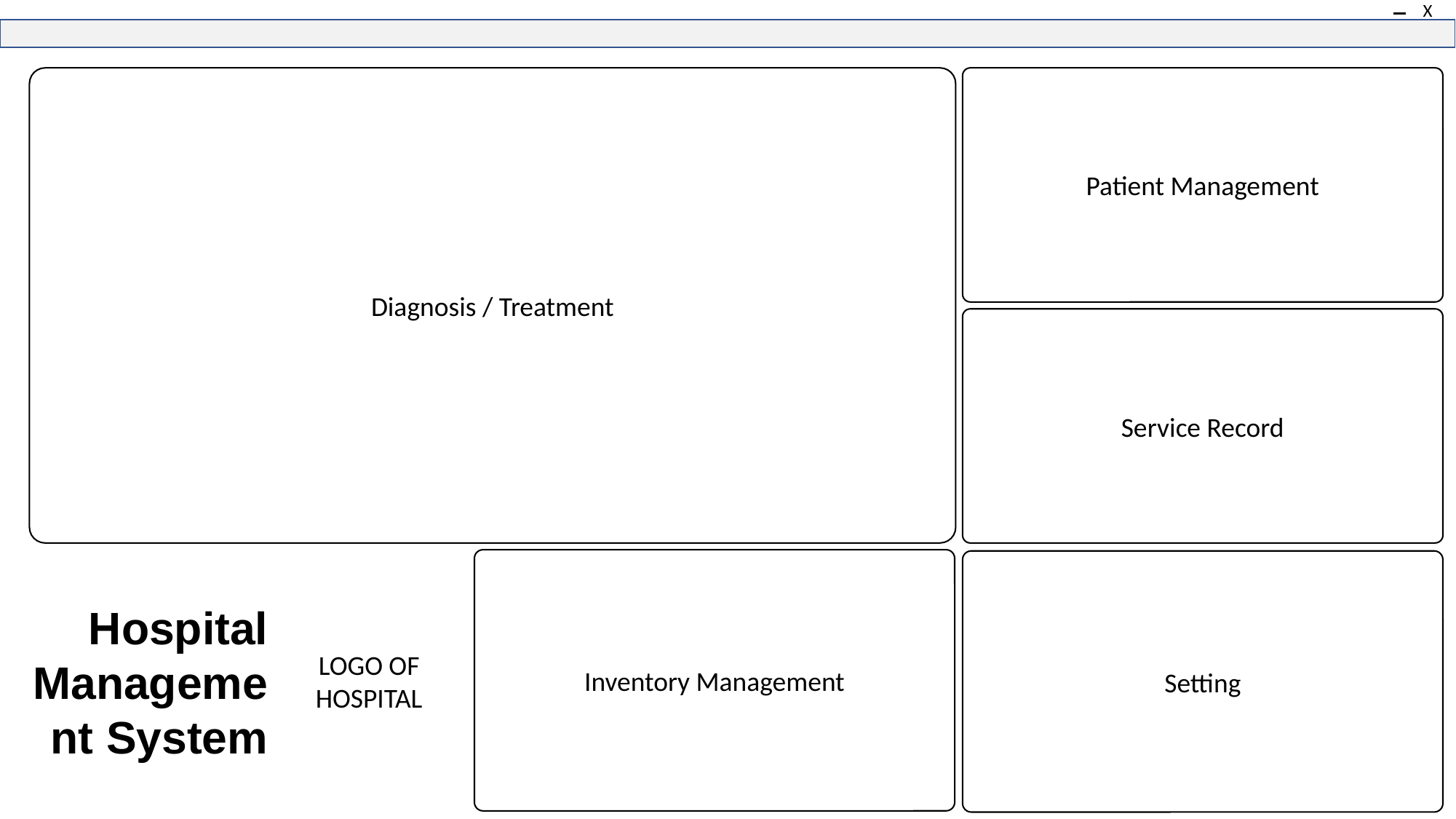

X

Diagnosis / Treatment
Patient Management
Service Record
Inventory Management
Setting
Hospital Management System
LOGO OF HOSPITAL